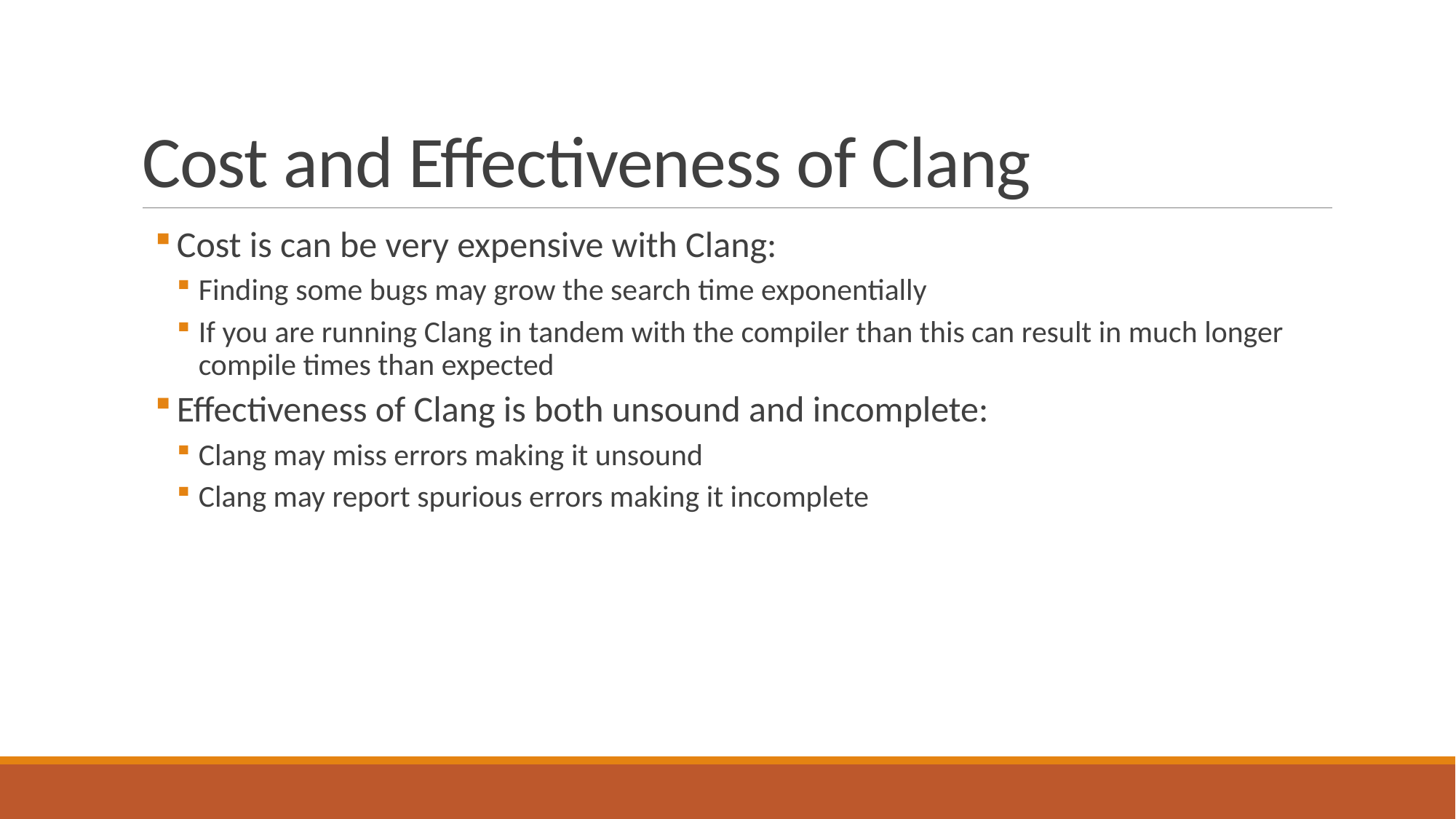

# Cost and Effectiveness of Clang
Cost is can be very expensive with Clang:
Finding some bugs may grow the search time exponentially
If you are running Clang in tandem with the compiler than this can result in much longer compile times than expected
Effectiveness of Clang is both unsound and incomplete:
Clang may miss errors making it unsound
Clang may report spurious errors making it incomplete